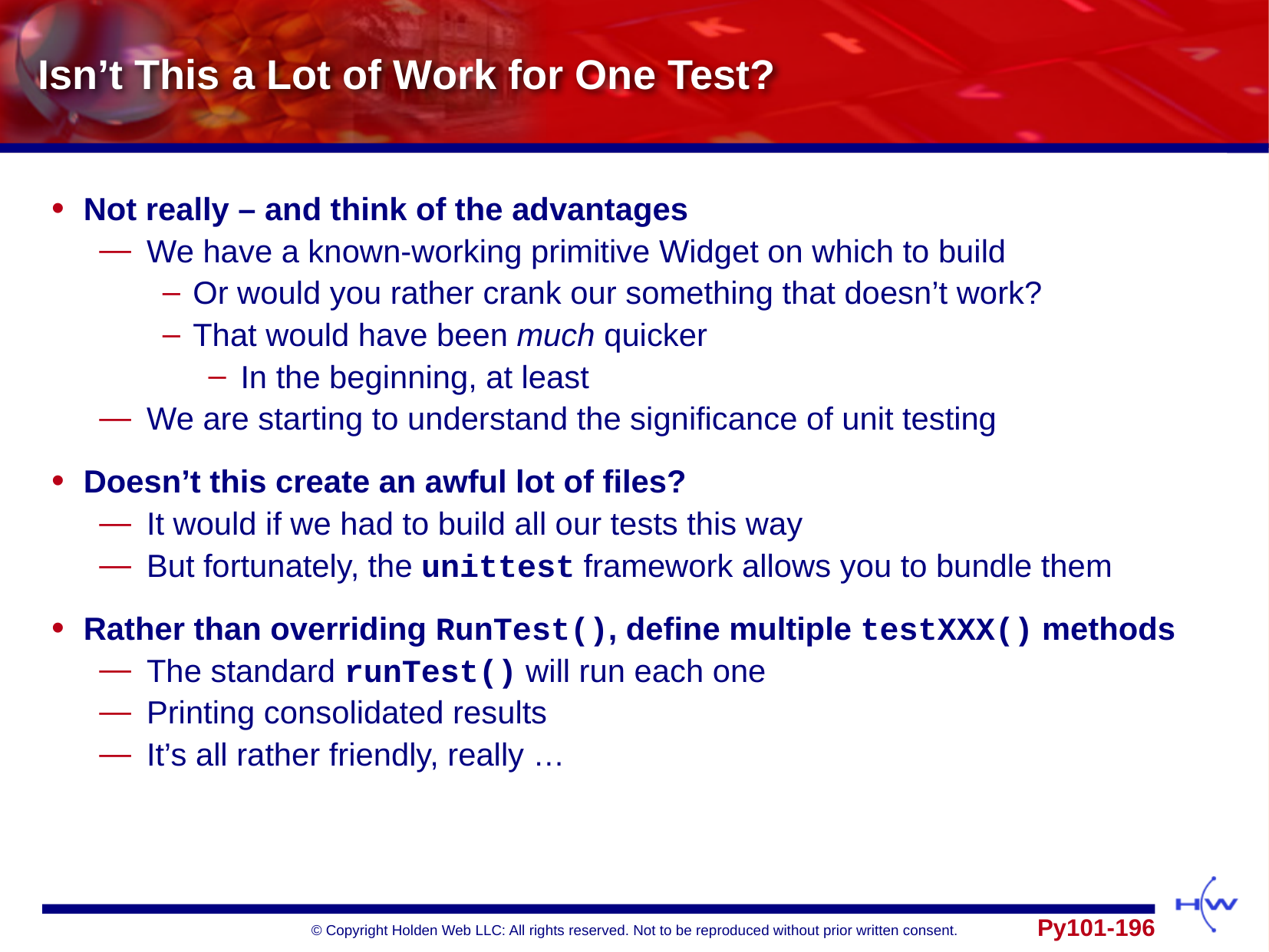

# Isn’t This a Lot of Work for One Test?
Not really – and think of the advantages
We have a known-working primitive Widget on which to build
Or would you rather crank our something that doesn’t work?
That would have been much quicker
In the beginning, at least
We are starting to understand the significance of unit testing
Doesn’t this create an awful lot of files?
It would if we had to build all our tests this way
But fortunately, the unittest framework allows you to bundle them
Rather than overriding RunTest(), define multiple testXXX() methods
The standard runTest() will run each one
Printing consolidated results
It’s all rather friendly, really …